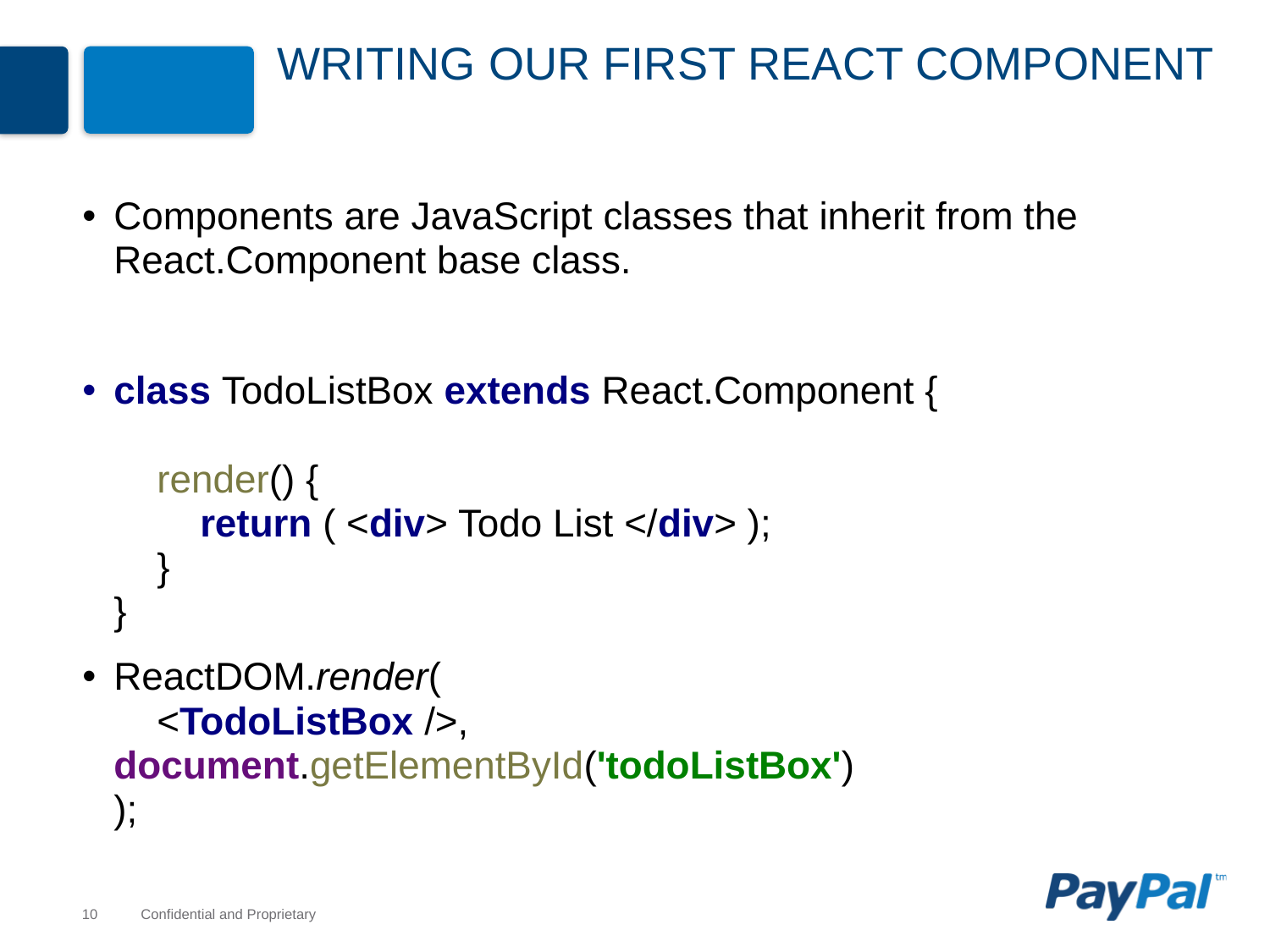

# Writing Our First React Component
Components are JavaScript classes that inherit from the React.Component base class.

class TodoListBox extends React.Component {
    render() {
        return ( <div> Todo List </div> );
    }
}
ReactDOM.render(
    <TodoListBox />, document.getElementById('todoListBox')
);